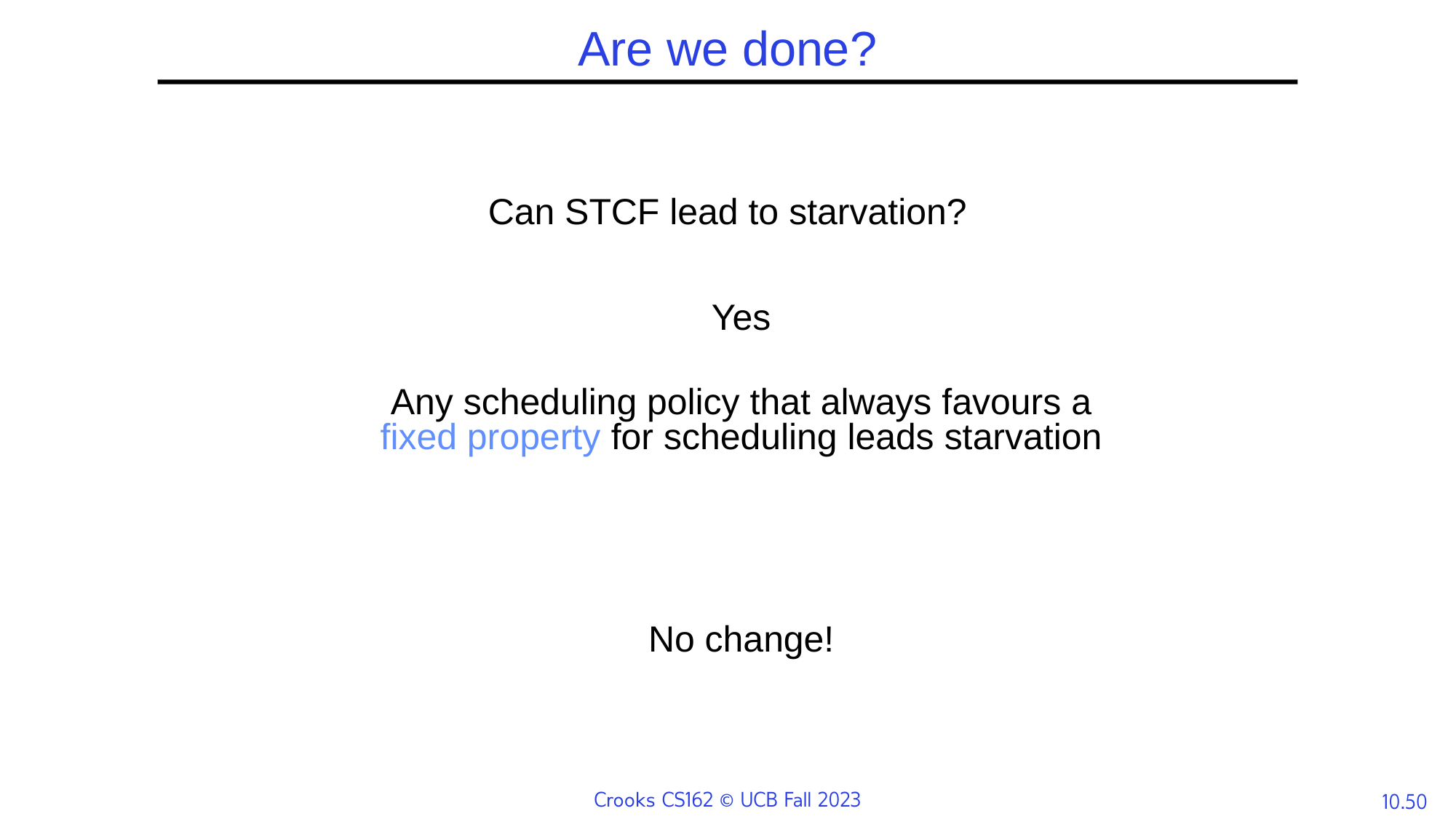

# Are we done?
Can STCF lead to starvation?
Yes

Any scheduling policy that always favours a fixed property for scheduling leads starvation
No change!